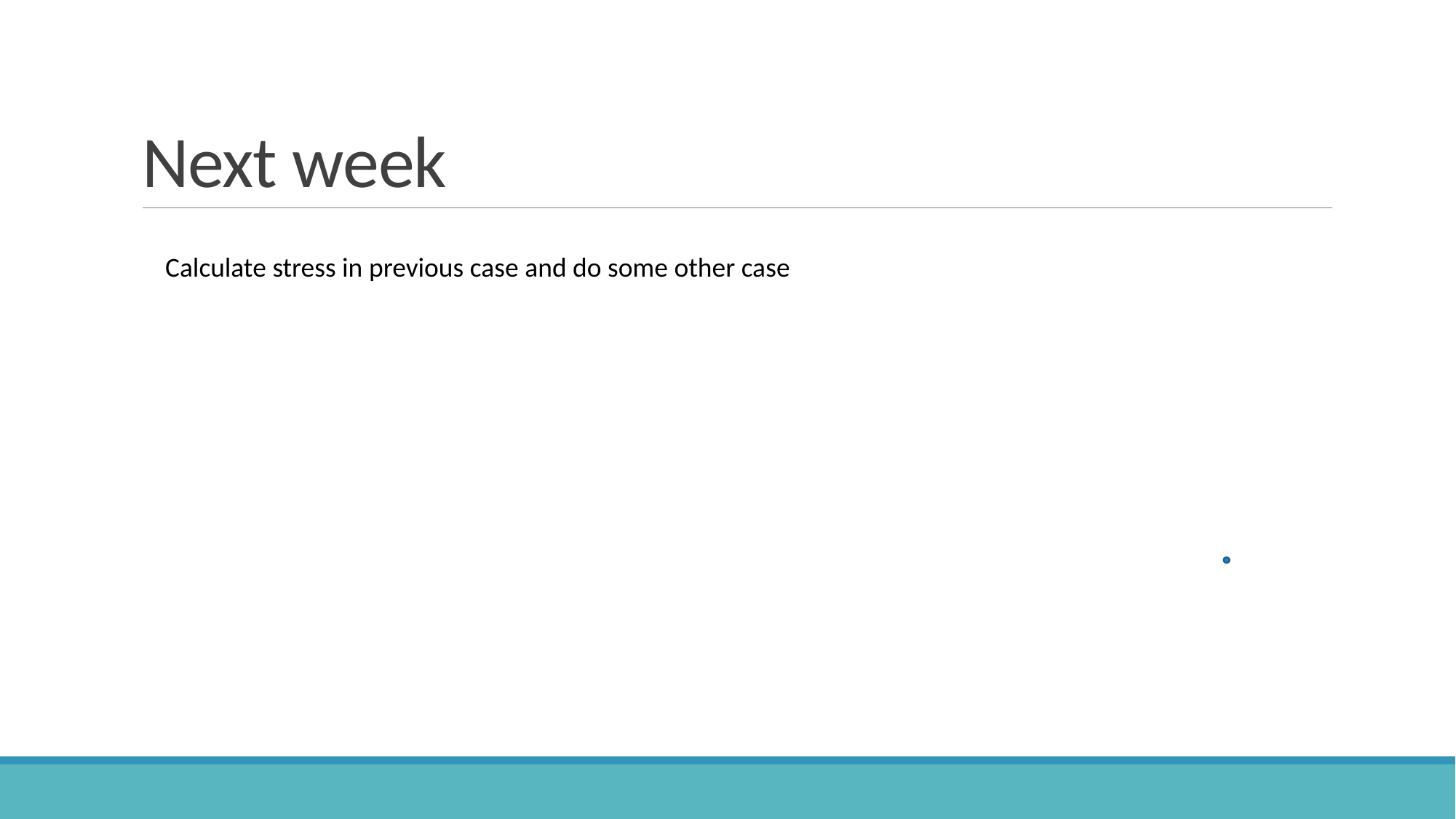

# Next week
Calculate stress in previous case and do some other case